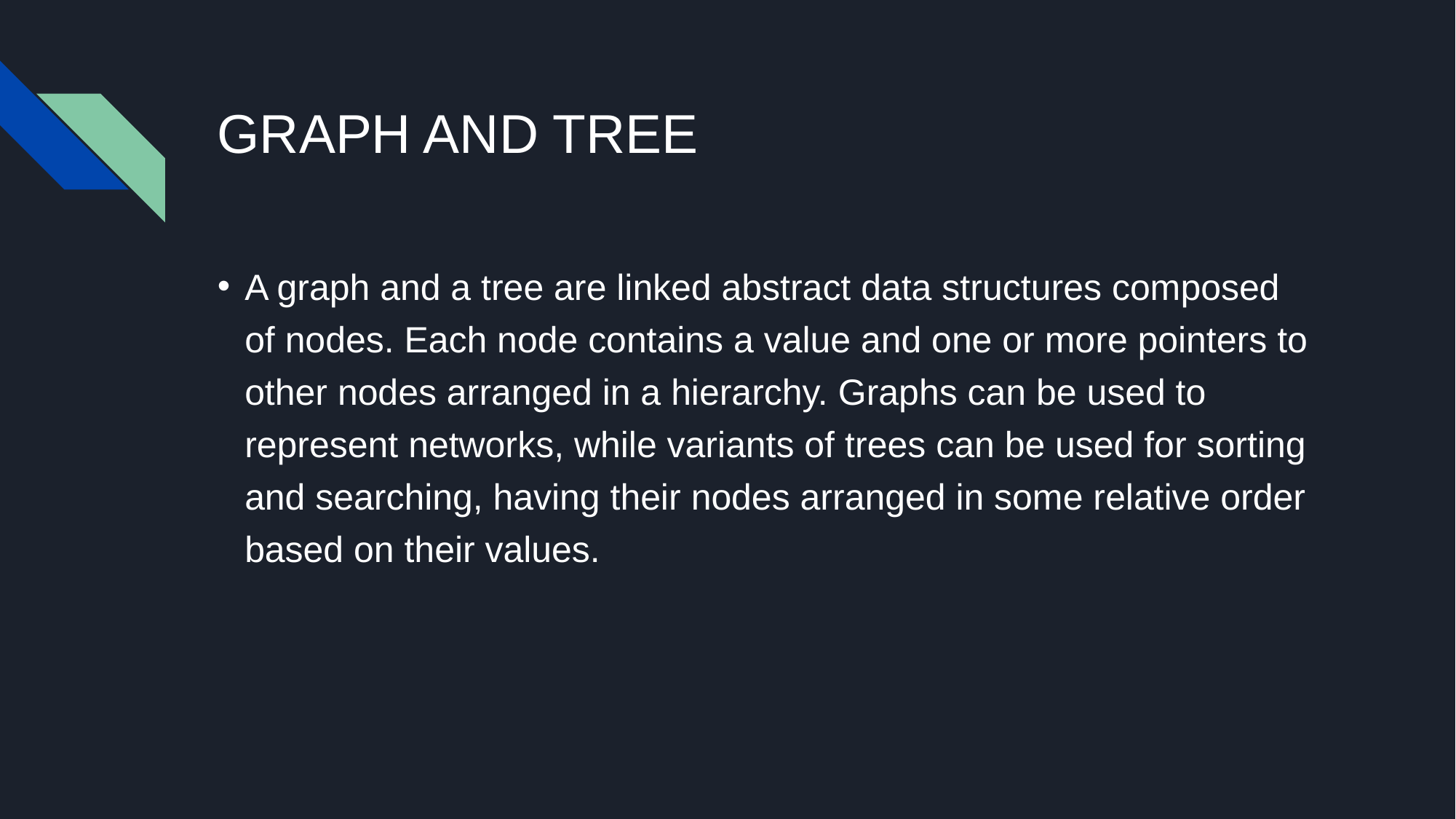

# GRAPH AND TREE
A graph and a tree are linked abstract data structures composed of nodes. Each node contains a value and one or more pointers to other nodes arranged in a hierarchy. Graphs can be used to represent networks, while variants of trees can be used for sorting and searching, having their nodes arranged in some relative order based on their values.